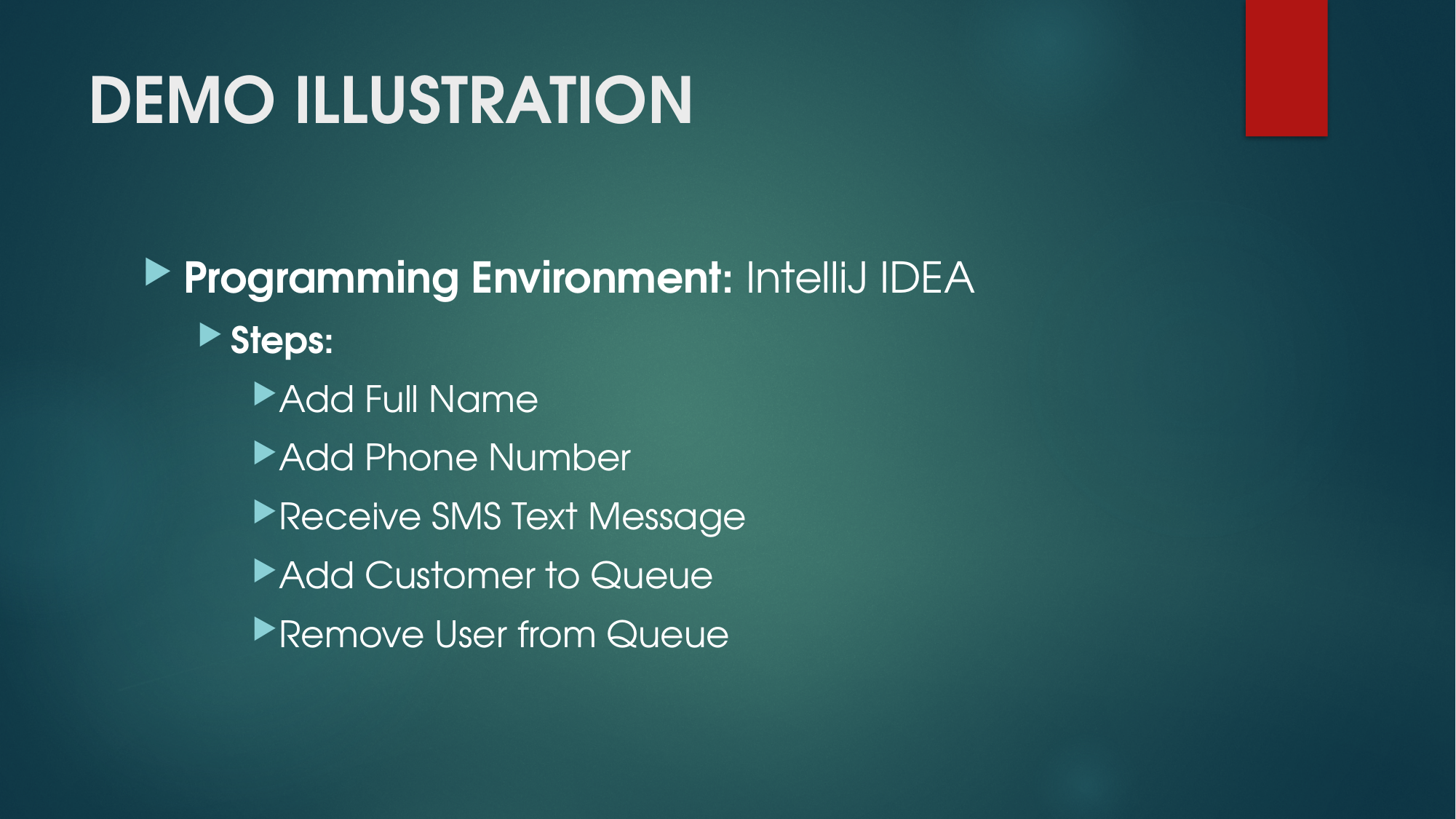

# DEMO ILLUSTRATION
Programming Environment: IntelliJ IDEA
Steps:
Add Full Name
Add Phone Number
Receive SMS Text Message
Add Customer to Queue
Remove User from Queue